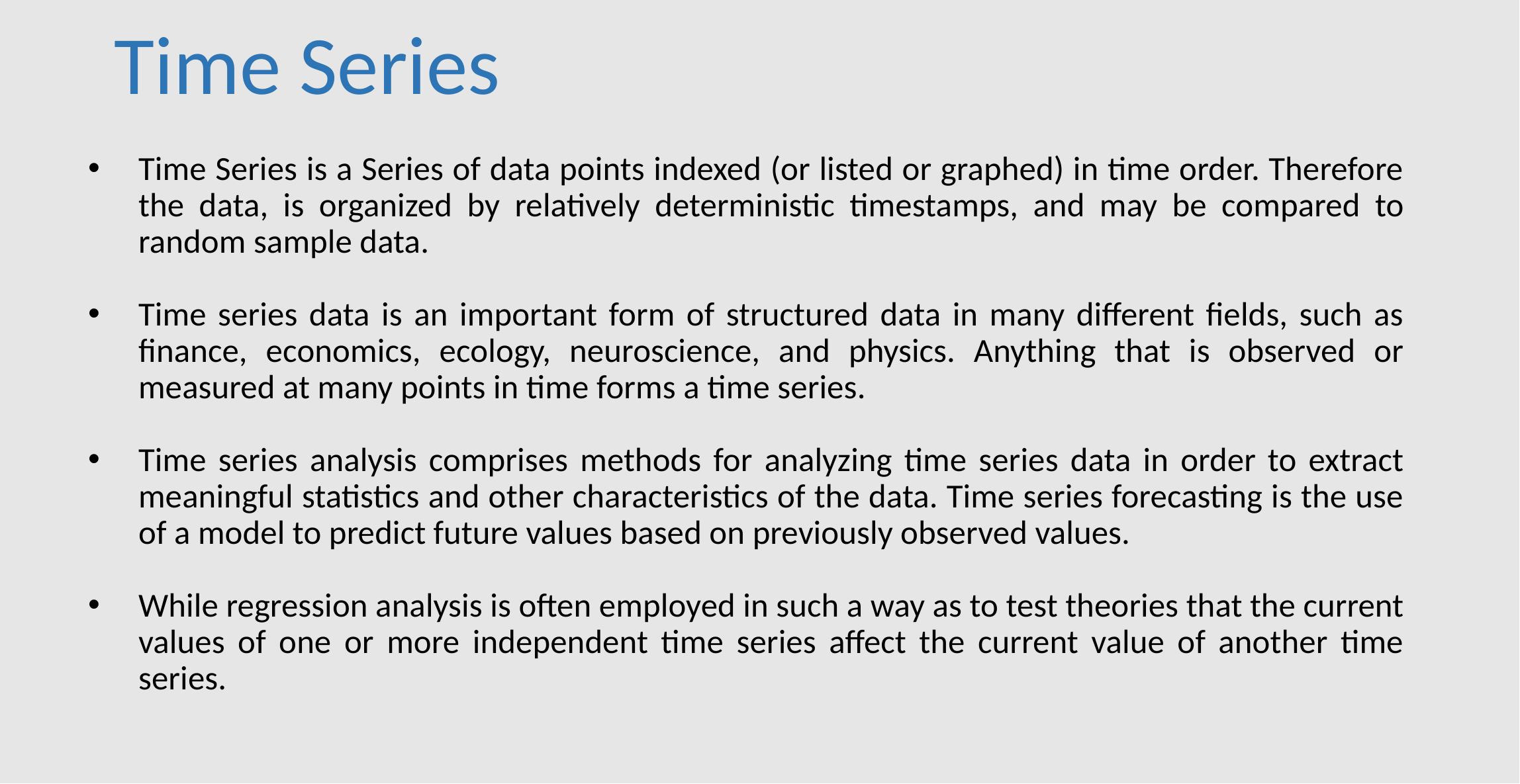

# Time Series
Time Series is a Series of data points indexed (or listed or graphed) in time order. Therefore the data, is organized by relatively deterministic timestamps, and may be compared to random sample data.

Time series data is an important form of structured data in many different fields, such as finance, economics, ecology, neuroscience, and physics. Anything that is observed or measured at many points in time forms a time series.

Time series analysis comprises methods for analyzing time series data in order to extract meaningful statistics and other characteristics of the data. Time series forecasting is the use of a model to predict future values based on previously observed values.

While regression analysis is often employed in such a way as to test theories that the current values of one or more independent time series affect the current value of another time series.